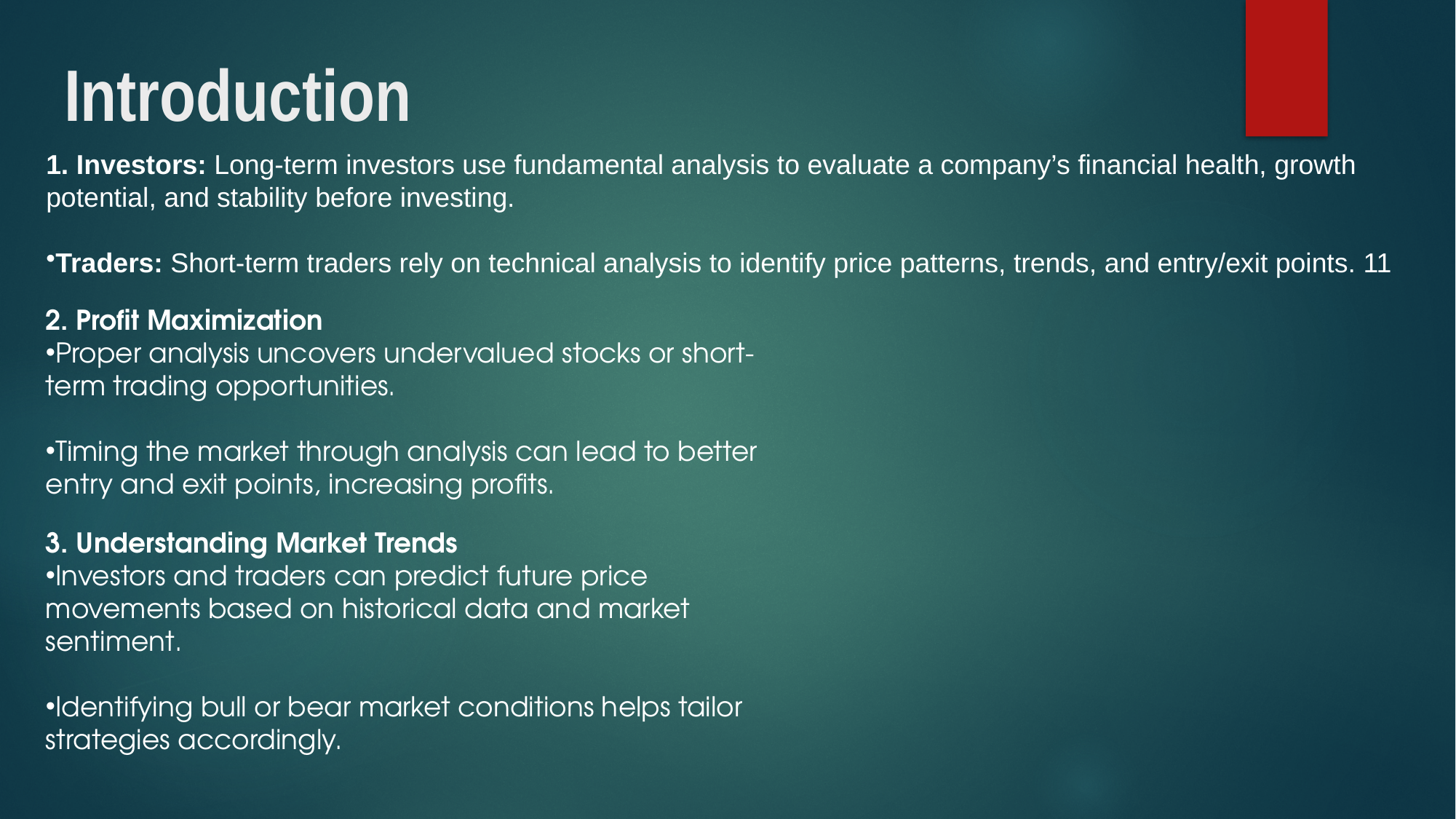

# Introduction
1. Investors: Long-term investors use fundamental analysis to evaluate a company’s financial health, growth potential, and stability before investing.

Traders: Short-term traders rely on technical analysis to identify price patterns, trends, and entry/exit points. 11
2. Profit Maximization
Proper analysis uncovers undervalued stocks or short-term trading opportunities.

Timing the market through analysis can lead to better entry and exit points, increasing profits.
3. Understanding Market Trends
Investors and traders can predict future price movements based on historical data and market sentiment.

Identifying bull or bear market conditions helps tailor strategies accordingly.